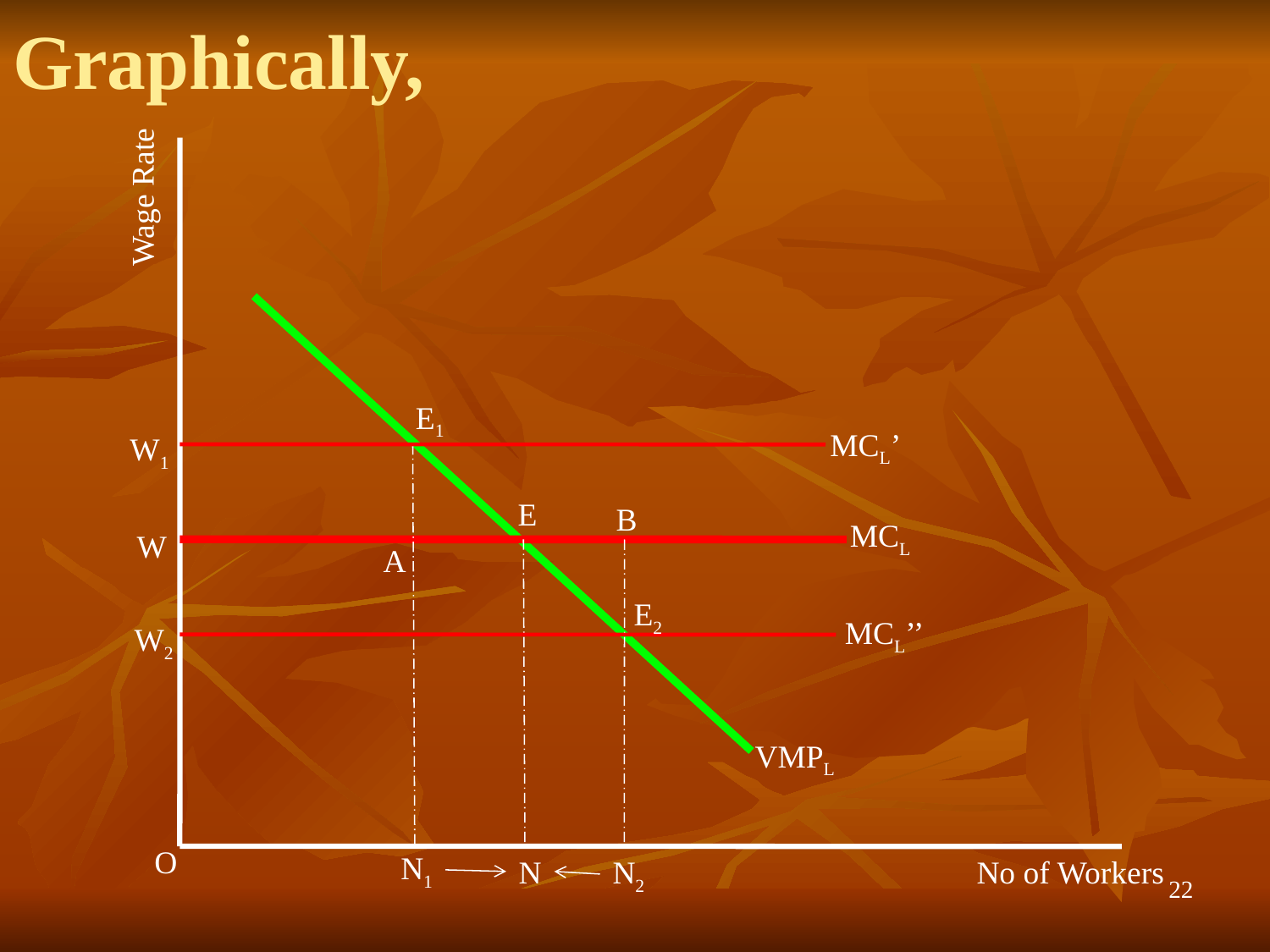

# Graphically,
Wage Rate
E1
MCL’
W1
E
B
MCL
W
A
E2
MCL’’
W2
VMPL
O
N1
N
N2
No of Workers
22